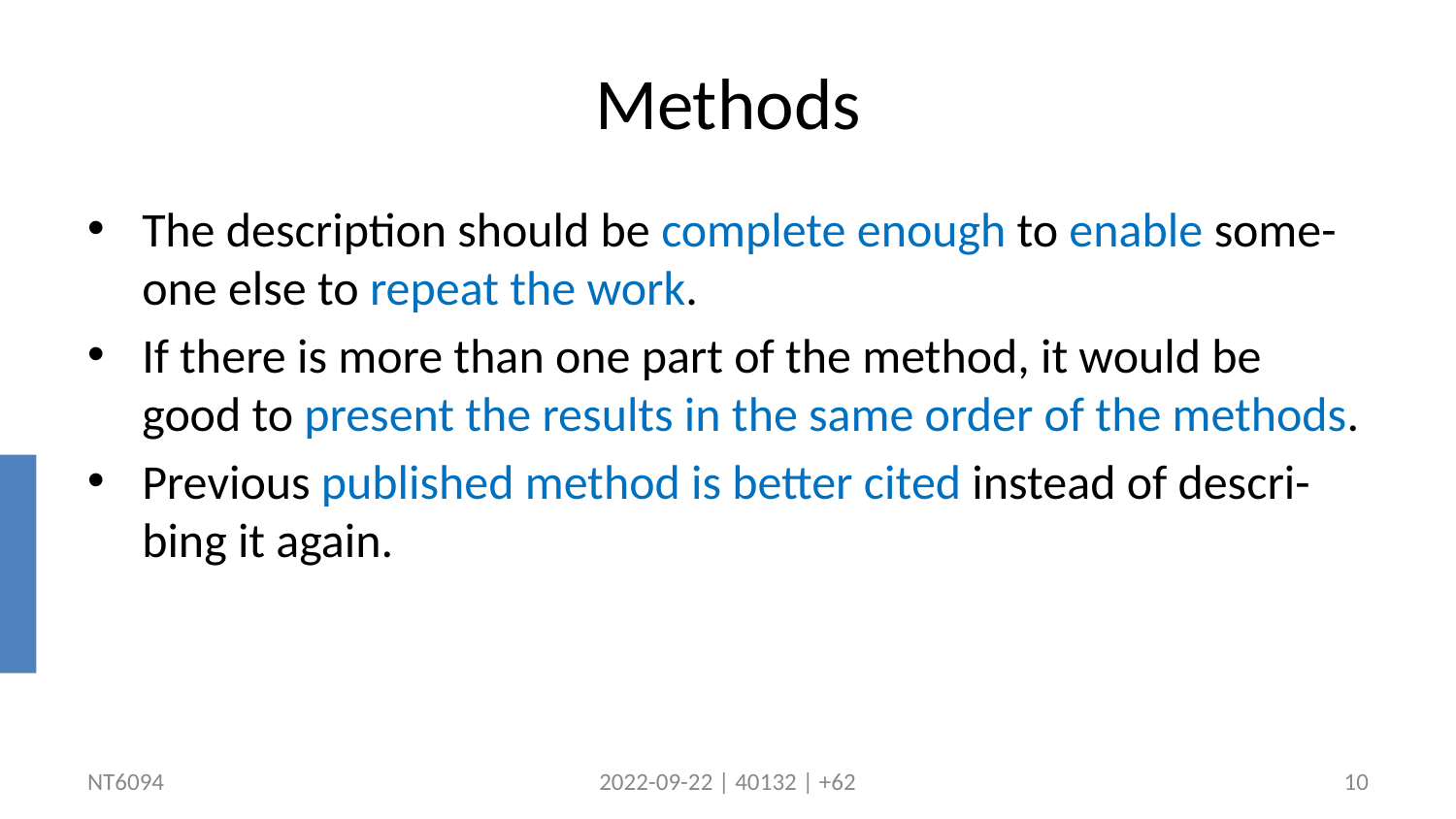

# Methods
The description should be complete enough to enable some-one else to repeat the work.
If there is more than one part of the method, it would be good to present the results in the same order of the methods.
Previous published method is better cited instead of descri-bing it again.
NT6094
2022-09-22 | 40132 | +62
10